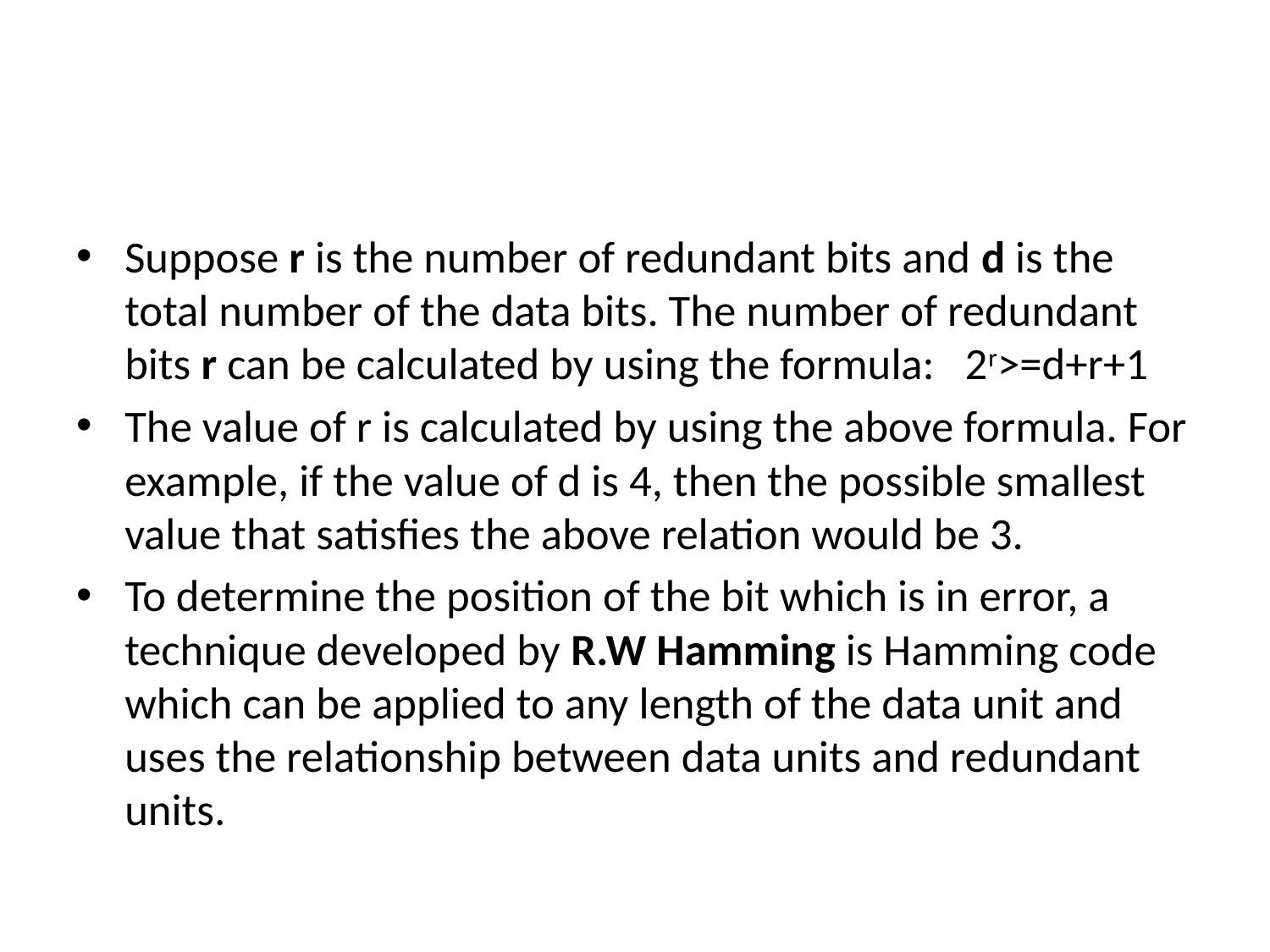

#
Suppose r is the number of redundant bits and d is the total number of the data bits. The number of redundant bits r can be calculated by using the formula:   2r>=d+r+1
The value of r is calculated by using the above formula. For example, if the value of d is 4, then the possible smallest value that satisfies the above relation would be 3.
To determine the position of the bit which is in error, a technique developed by R.W Hamming is Hamming code which can be applied to any length of the data unit and uses the relationship between data units and redundant units.